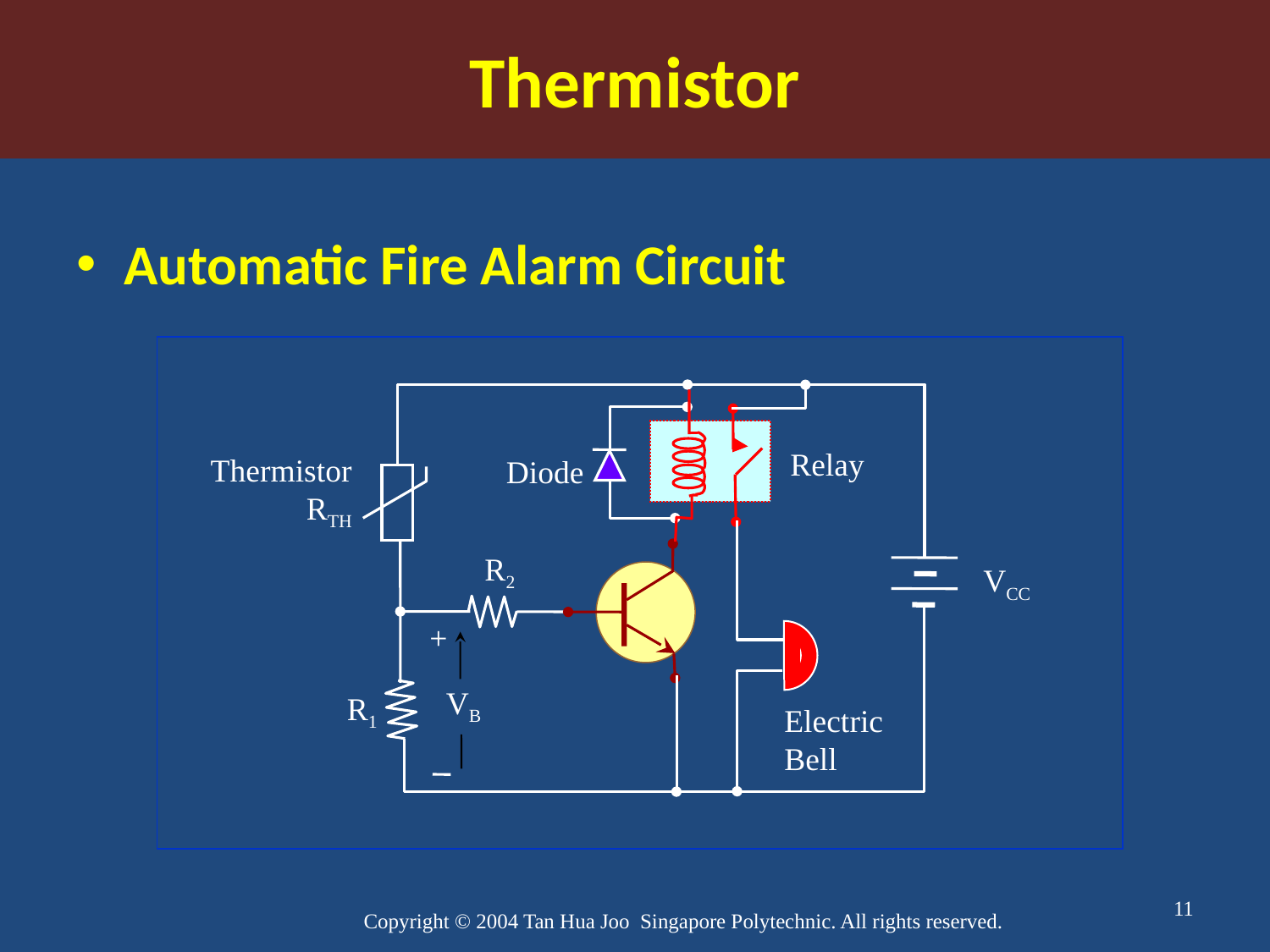

Thermistor
Automatic Fire Alarm Circuit

 Thermistor RTH

Relay

Diode

R2

VCC

+

VB
 R1

Electric Bell

11
Copyright © 2004 Tan Hua Joo  Singapore Polytechnic. All rights reserved.